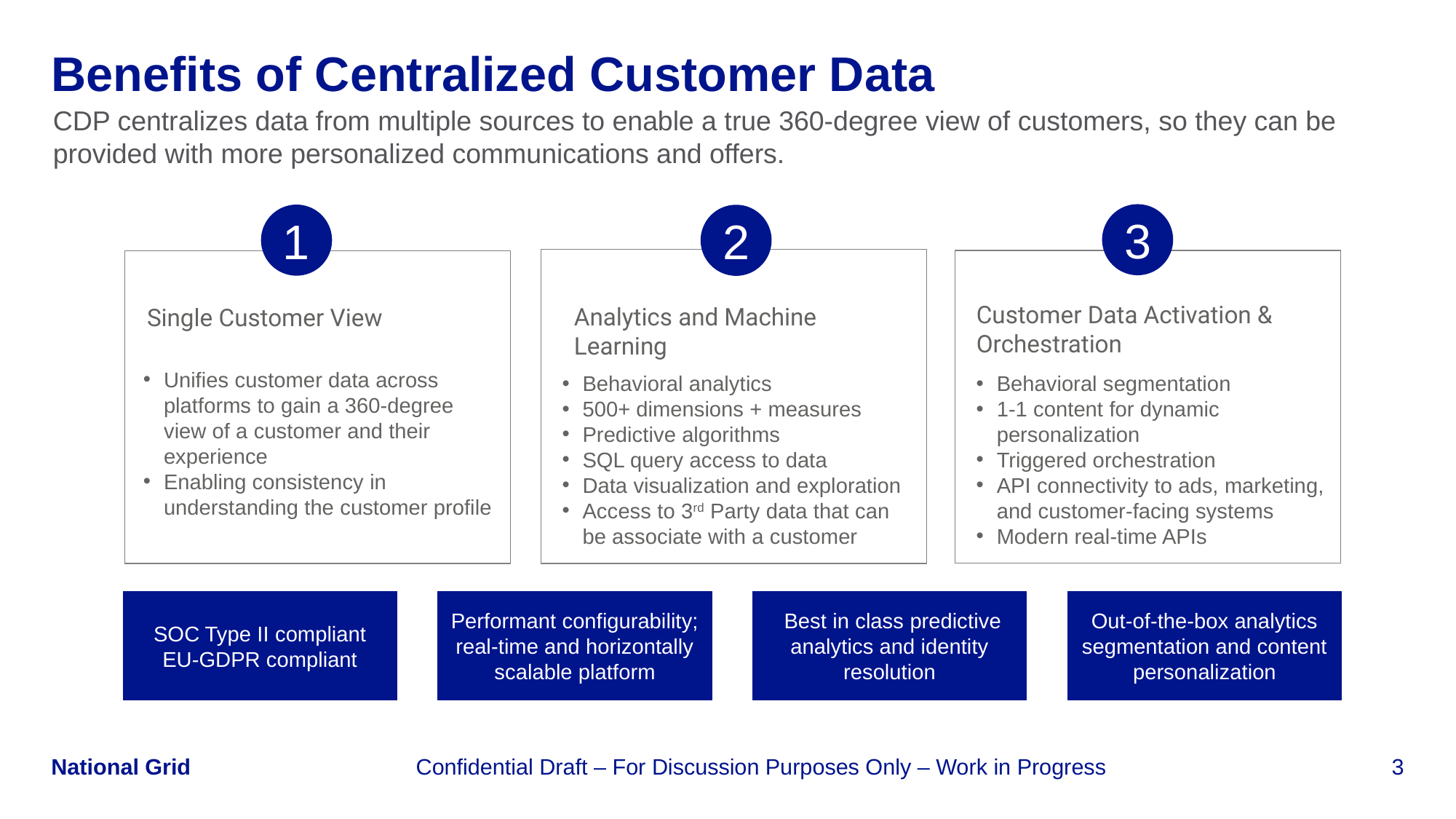

# Benefits of Centralized Customer Data
CDP centralizes data from multiple sources to enable a true 360-degree view of customers, so they can be provided with more personalized communications and offers.
3
1
2

Customer Data Activation & Orchestration
Analytics and Machine Learning
Single Customer View
Unifies customer data across platforms to gain a 360-degree view of a customer and their experience
Enabling consistency in understanding the customer profile
Behavioral analytics
500+ dimensions + measures
Predictive algorithms
SQL query access to data
Data visualization and exploration
Access to 3rd Party data that can be associate with a customer
Behavioral segmentation
1-1 content for dynamic personalization
Triggered orchestration
API connectivity to ads, marketing, and customer-facing systems
Modern real-time APIs
SOC Type II compliant
EU-GDPR compliant
 Best in class predictive analytics and identity resolution
Performant configurability; real-time and horizontally scalable platform
Out-of-the-box analytics segmentation and content personalization
Confidential Draft – For Discussion Purposes Only – Work in Progress